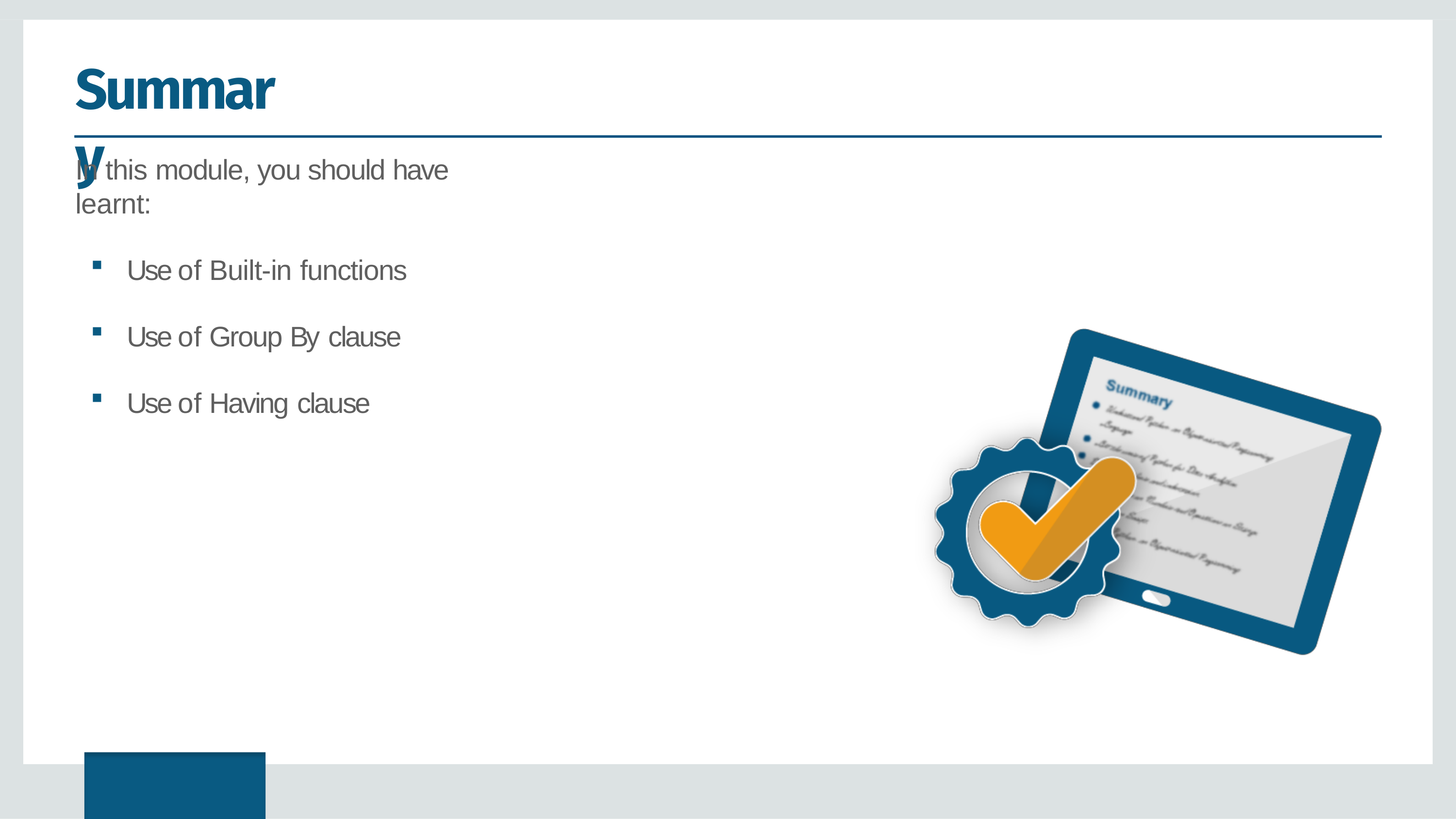

# Summary

In this module, you should have learnt:

Use of Built-in functions

Use of Group By clause

Use of Having clause